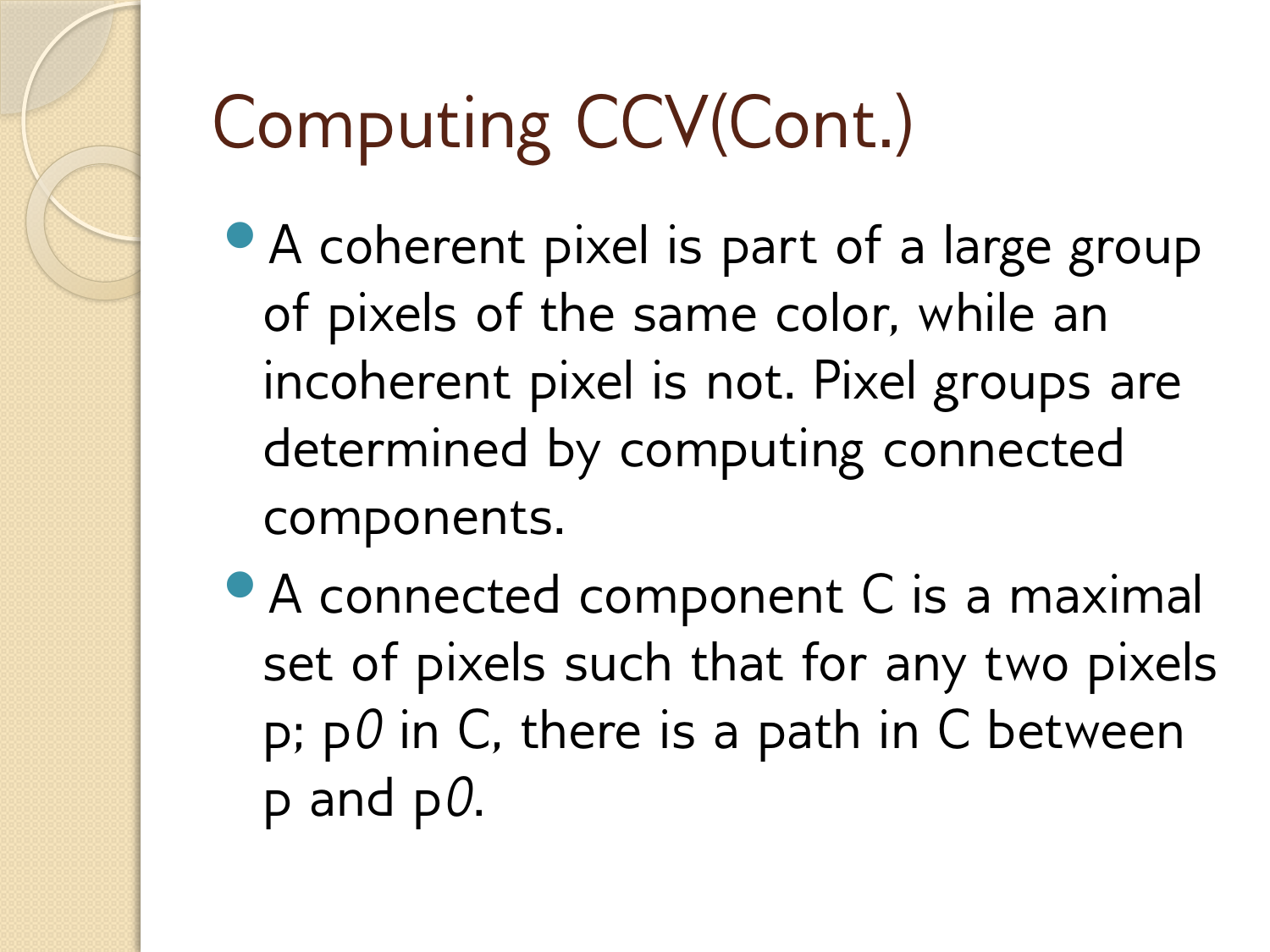

# Computing CCV(Cont.)
A coherent pixel is part of a large group of pixels of the same color, while an incoherent pixel is not. Pixel groups are determined by computing connected components.
A connected component C is a maximal set of pixels such that for any two pixels p; p0 in C, there is a path in C between p and p0.